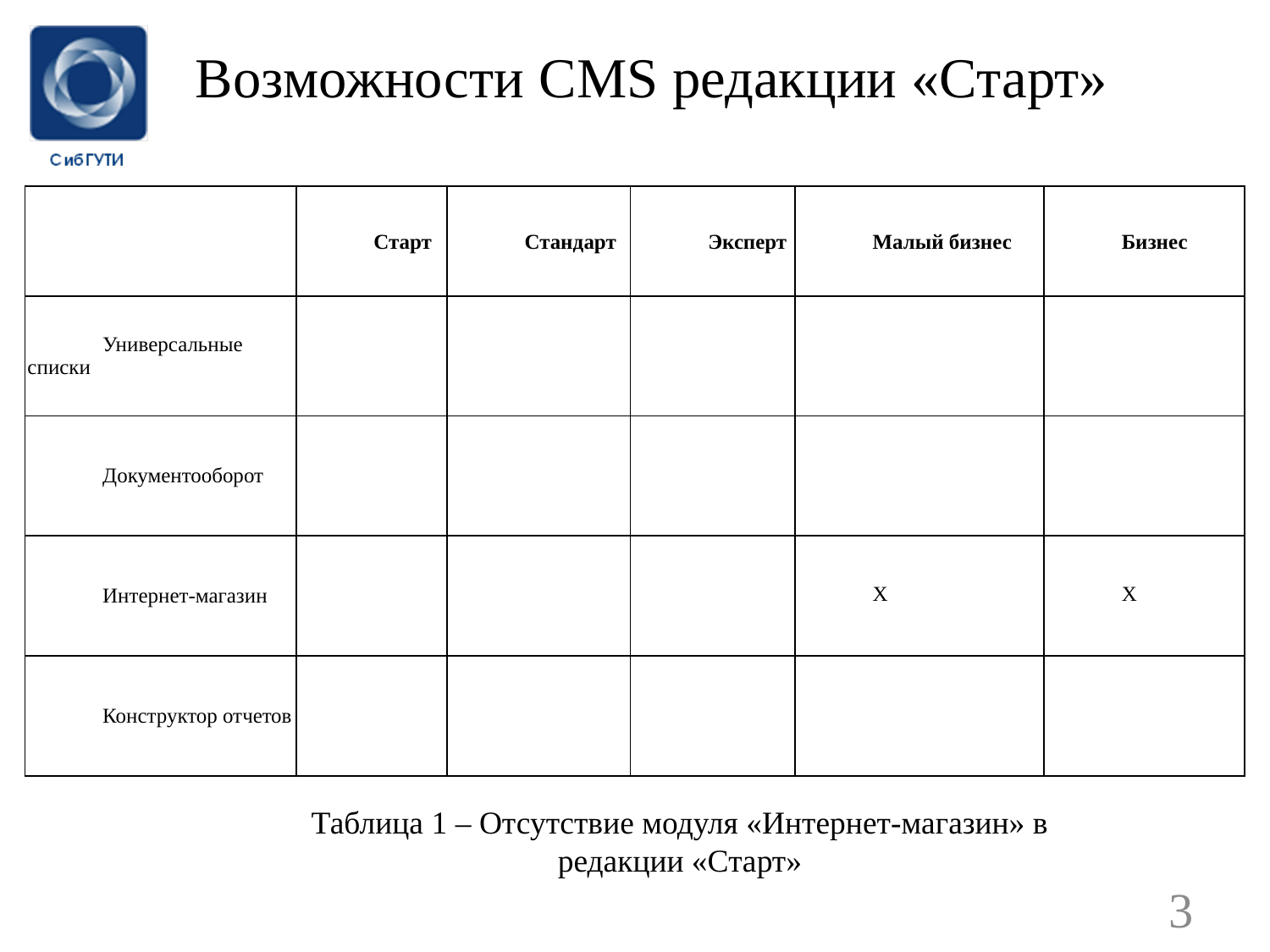

# Возможности CMS редакции «Старт»
|  | Старт | Стандарт | Эксперт | Малый бизнес | Бизнес |
| --- | --- | --- | --- | --- | --- |
| Универсальные списки |  |  |  |  |  |
| Документооборот |  |  |  |  |  |
| Интернет-магазин |  |  |  | Х | Х |
| Конструктор отчетов |  |  |  |  |  |
Таблица 1 – Отсутствие модуля «Интернет-магазин» в редакции «Старт»
3